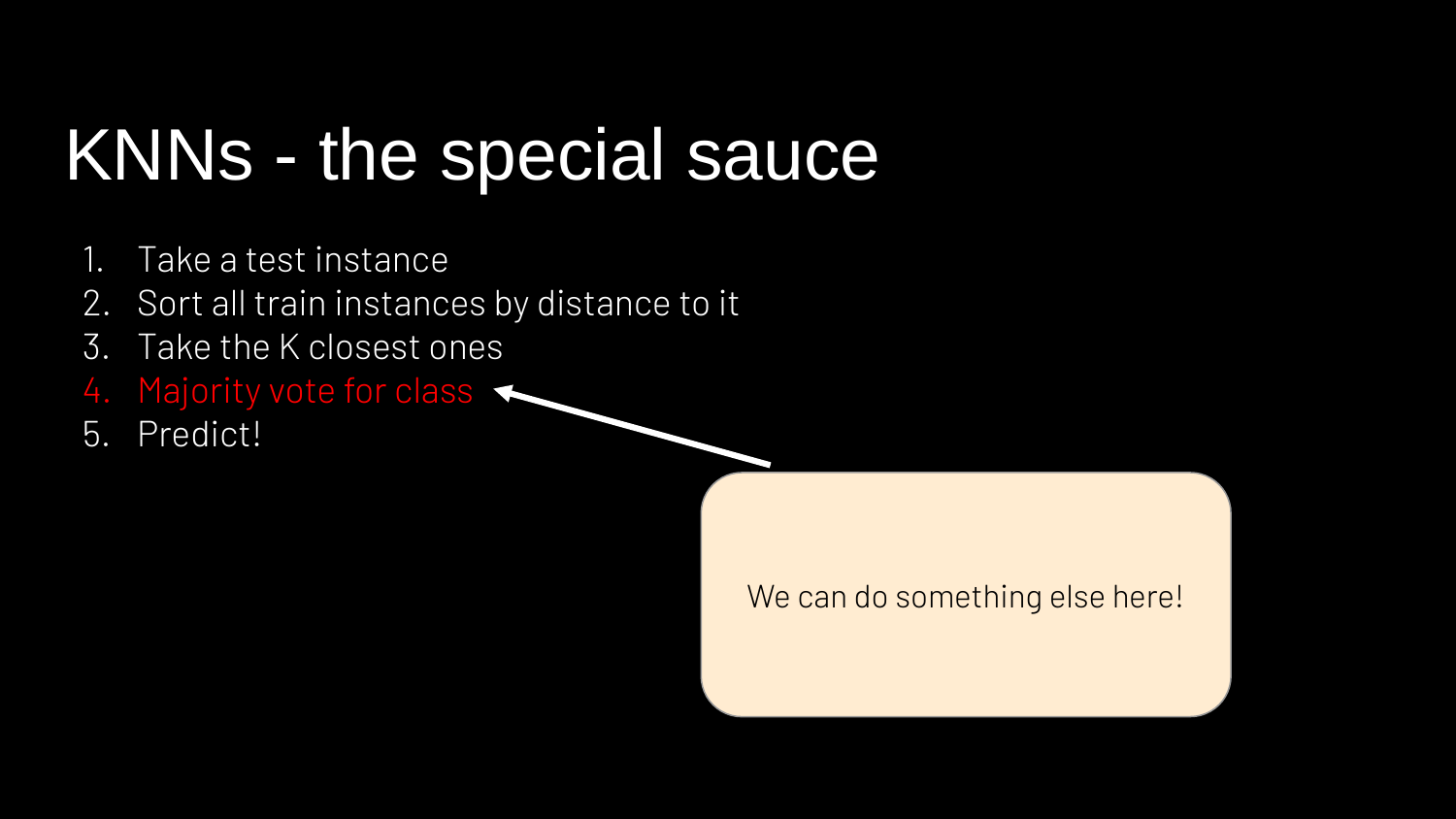

# KNNs - the special sauce
Take a test instance
Sort all train instances by distance to it
Take the K closest ones
Majority vote for class
Predict!
We can do something else here!